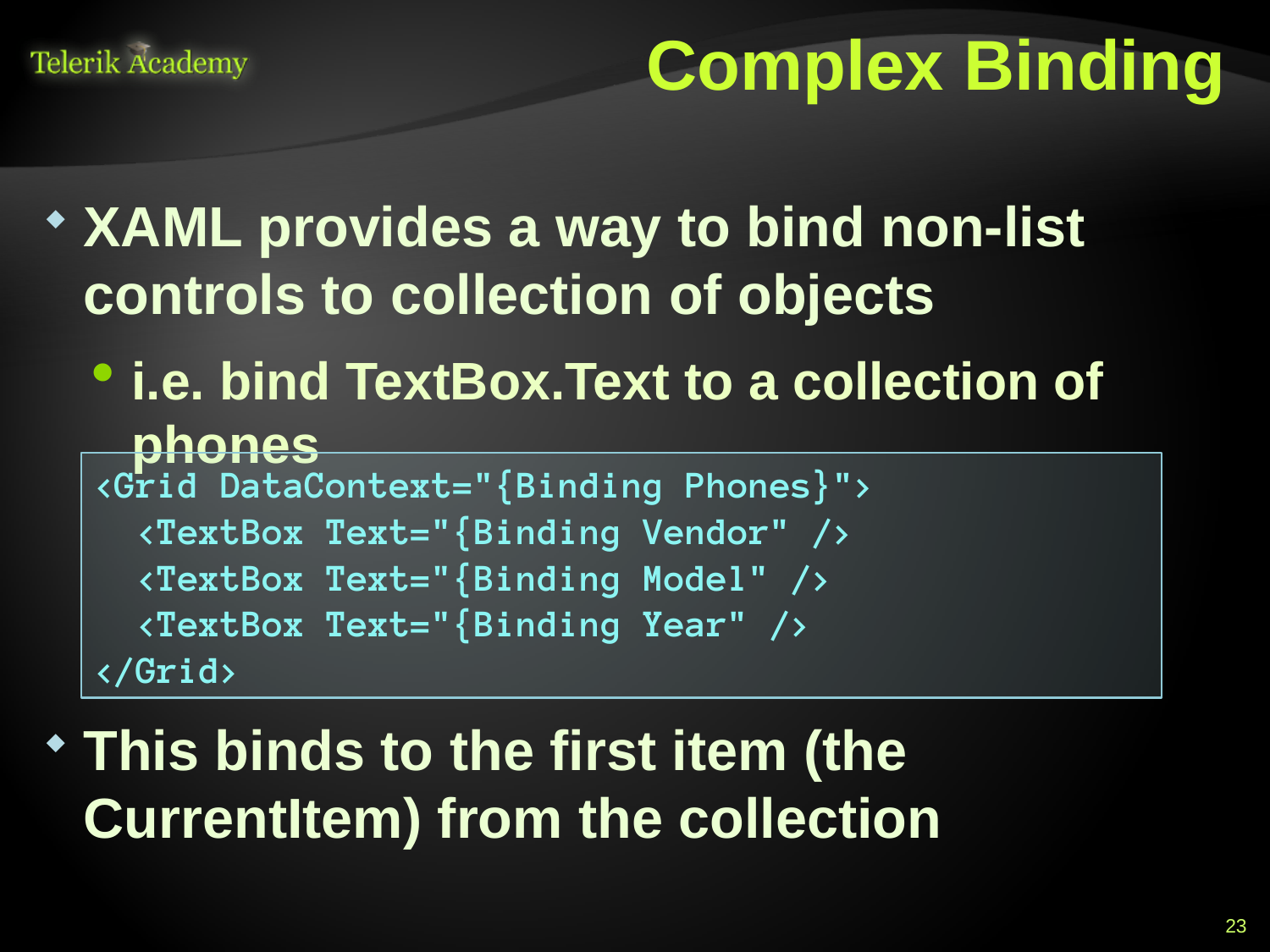

# Complex Binding
XAML provides a way to bind non-list controls to collection of objects
i.e. bind TextBox.Text to a collection of phones
<Grid DataContext="{Binding Phones}">
  <TextBox Text="{Binding Vendor" />
  <TextBox Text="{Binding Model" />
  <TextBox Text="{Binding Year" />
</Grid>
This binds to the first item (the CurrentItem) from the collection
23